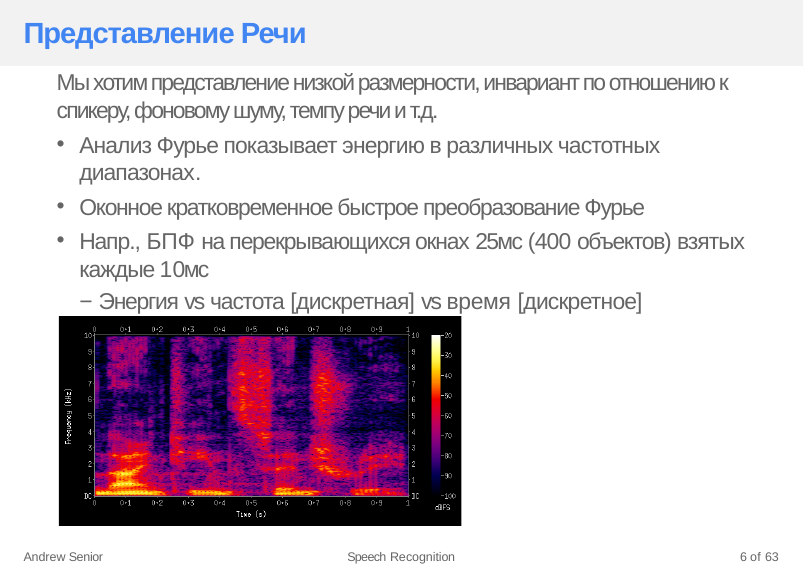

# Представление Речи
Мы хотим представление низкой размерности, инвариант по отношению к спикеру, фоновому шуму, темпу речи и т.д.
Анализ Фурье показывает энергию в различных частотных диапазонах.
Оконное кратковременное быстрое преобразование Фурье
Напр., БПФ на перекрывающихся окнах 25мс (400 объектов) взятых каждые 10мс
− Энергия vs частота [дискретная] vs время [дискретное]

Andrew Senior
Speech Recognition
6 of 63